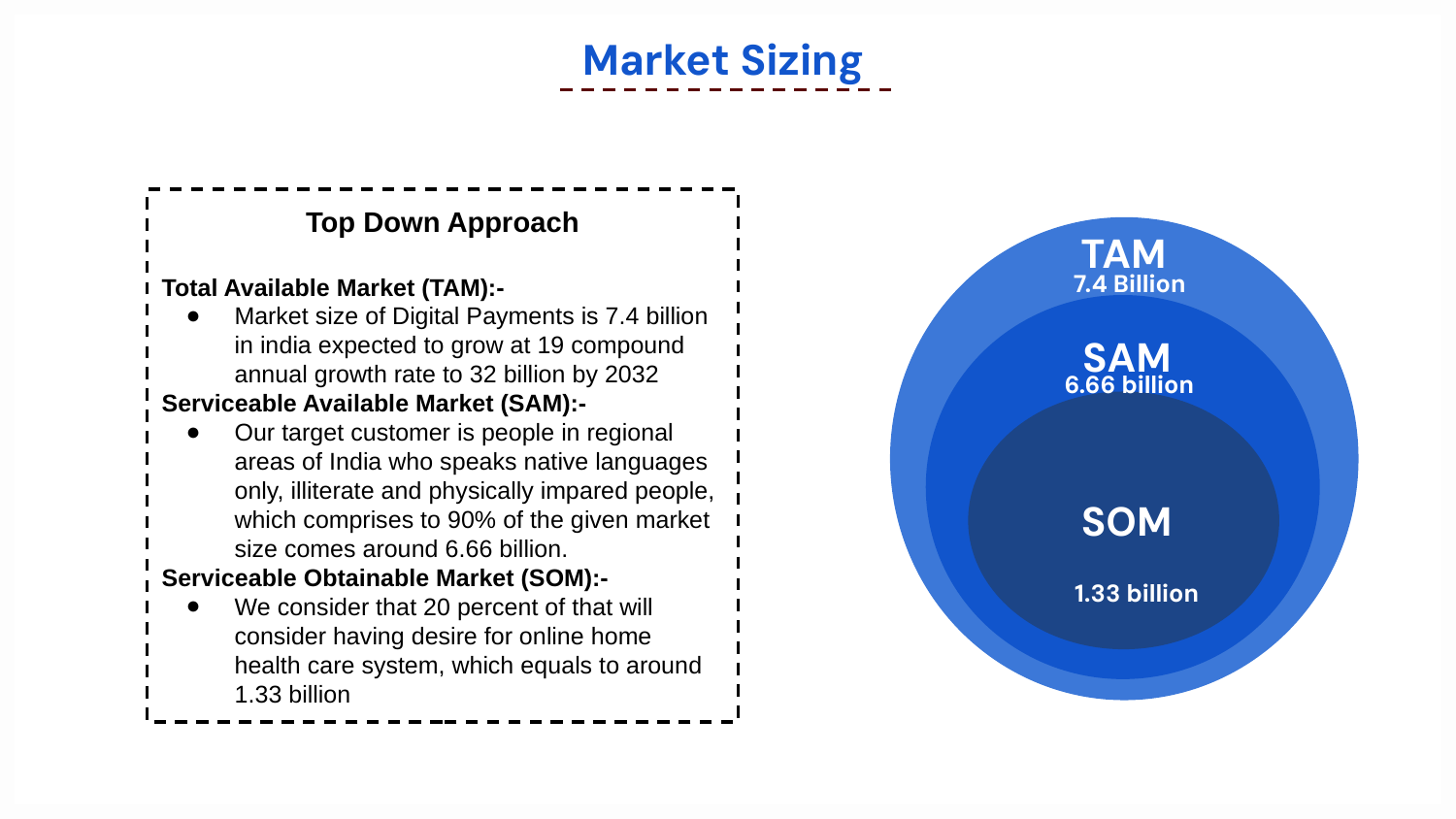

Market Sizing
Top Down Approach

Total Available Market (TAM):-
Market size of Digital Payments is 7.4 billion in india expected to grow at 19 compound annual growth rate to 32 billion by 2032
Serviceable Available Market (SAM):-
Our target customer is people in regional areas of India who speaks native languages only, illiterate and physically impared people, which comprises to 90% of the given market size comes around 6.66 billion.
Serviceable Obtainable Market (SOM):-
We consider that 20 percent of that will consider having desire for online home health care system, which equals to around 1.33 billion
TAM

SAM

SOM
7.4 Billion
6.66 billion
1.33 billion